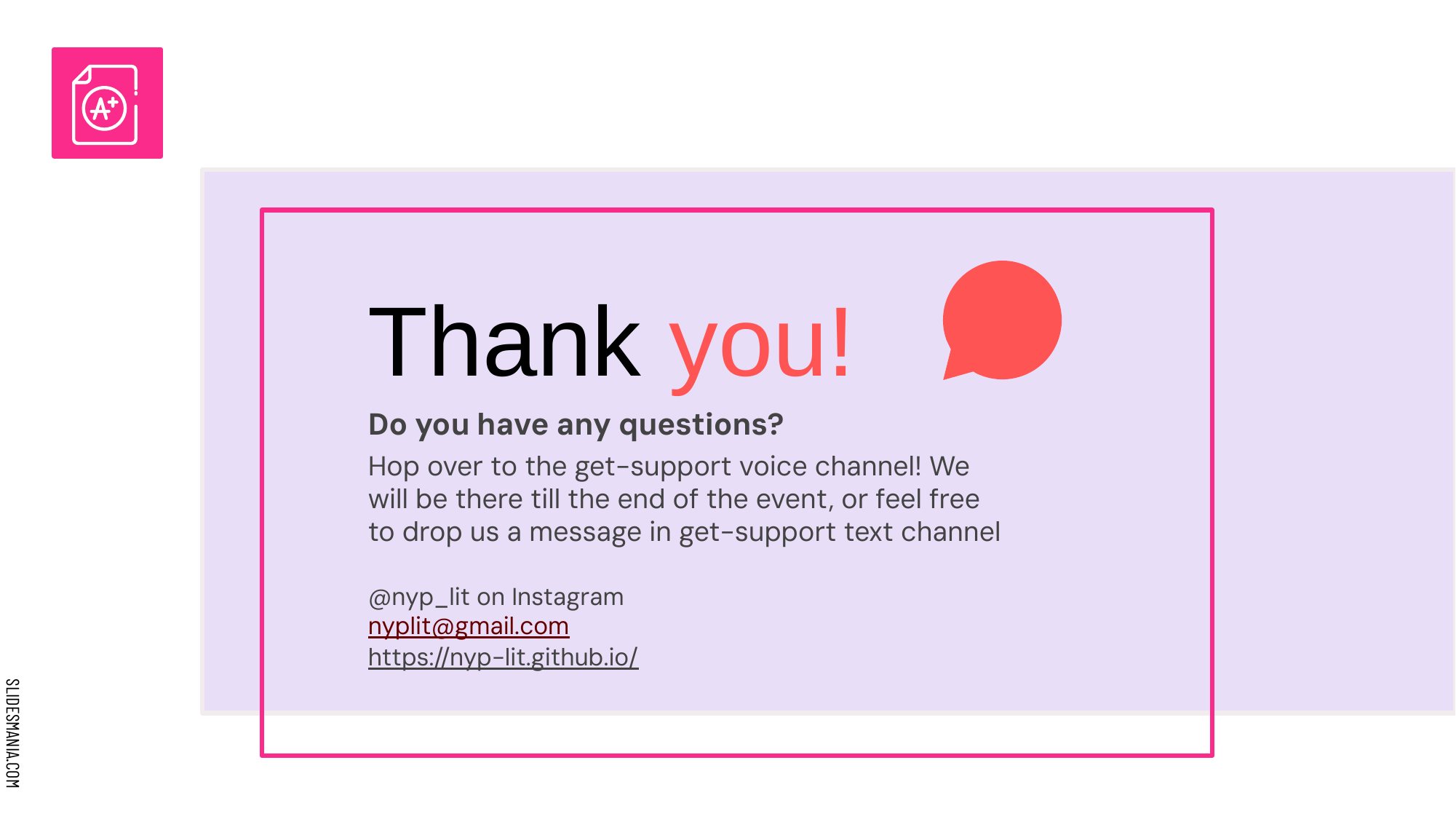

# Thank you!
Do you have any questions?
Hop over to the get-support voice channel! We will be there till the end of the event, or feel free to drop us a message in get-support text channel

@nyp_lit on Instagram
nyplit@gmail.com
https://nyp-lit.github.io/